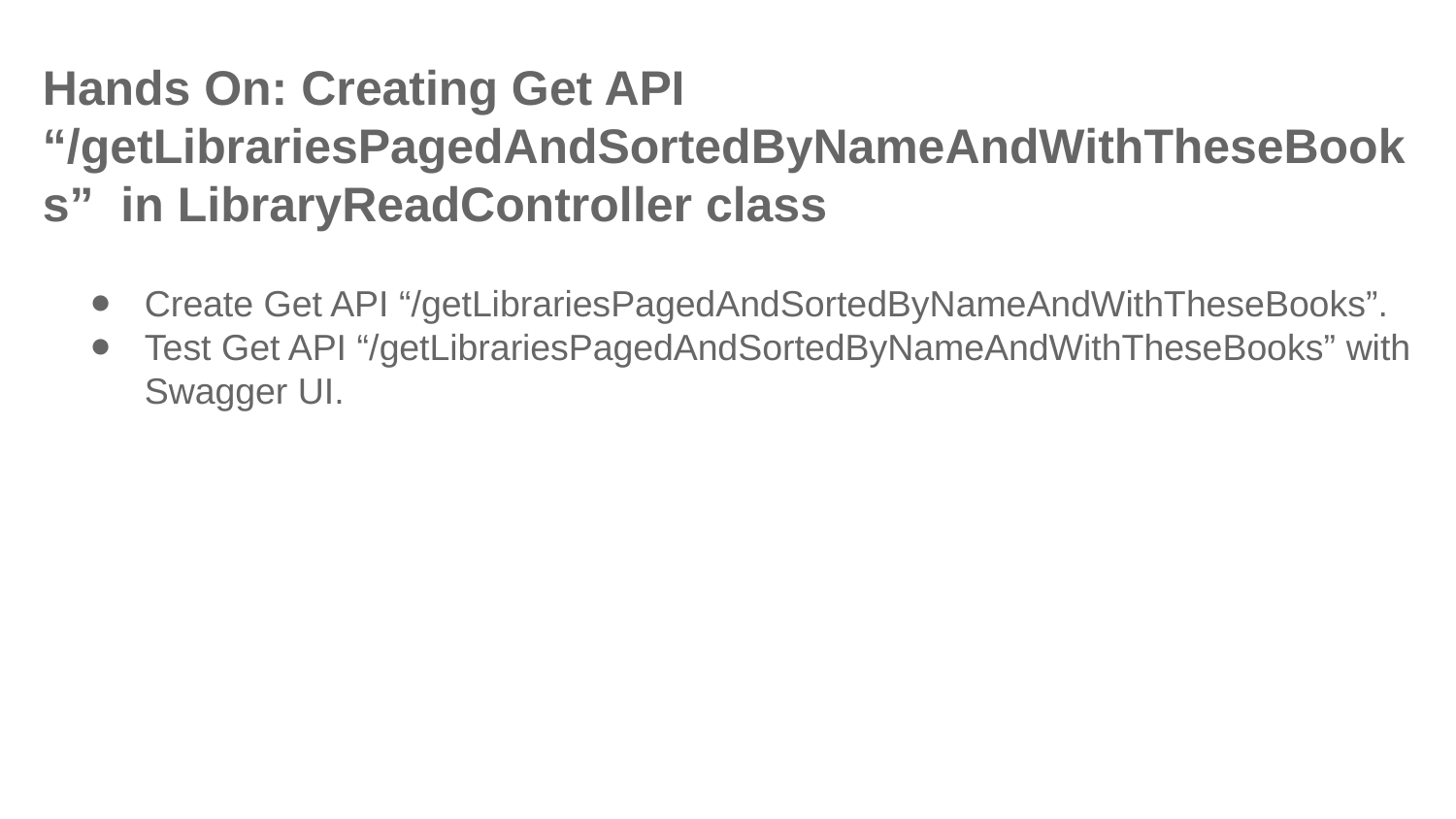

# Hands On: Creating Get API “/getLibrariesPagedAndSortedByNameAndWithTheseBooks”  in LibraryReadController class
Create Get API “/getLibrariesPagedAndSortedByNameAndWithTheseBooks”.
Test Get API “/getLibrariesPagedAndSortedByNameAndWithTheseBooks” with Swagger UI.